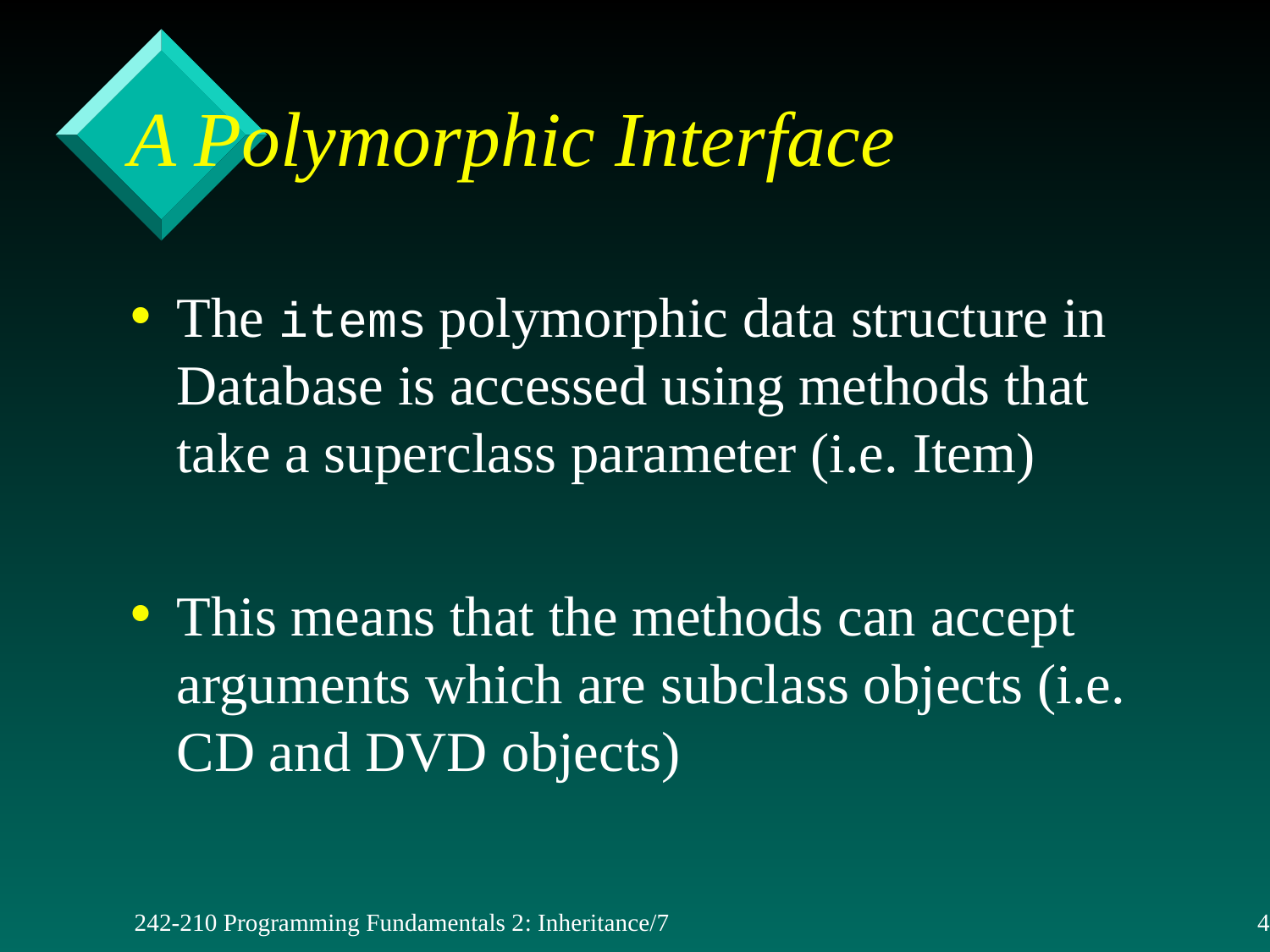

# A Polymorphic Interface
The items polymorphic data structure in Database is accessed using methods that take a superclass parameter (i.e. Item)

This means that the methods can accept arguments which are subclass objects (i.e. CD and DVD objects)